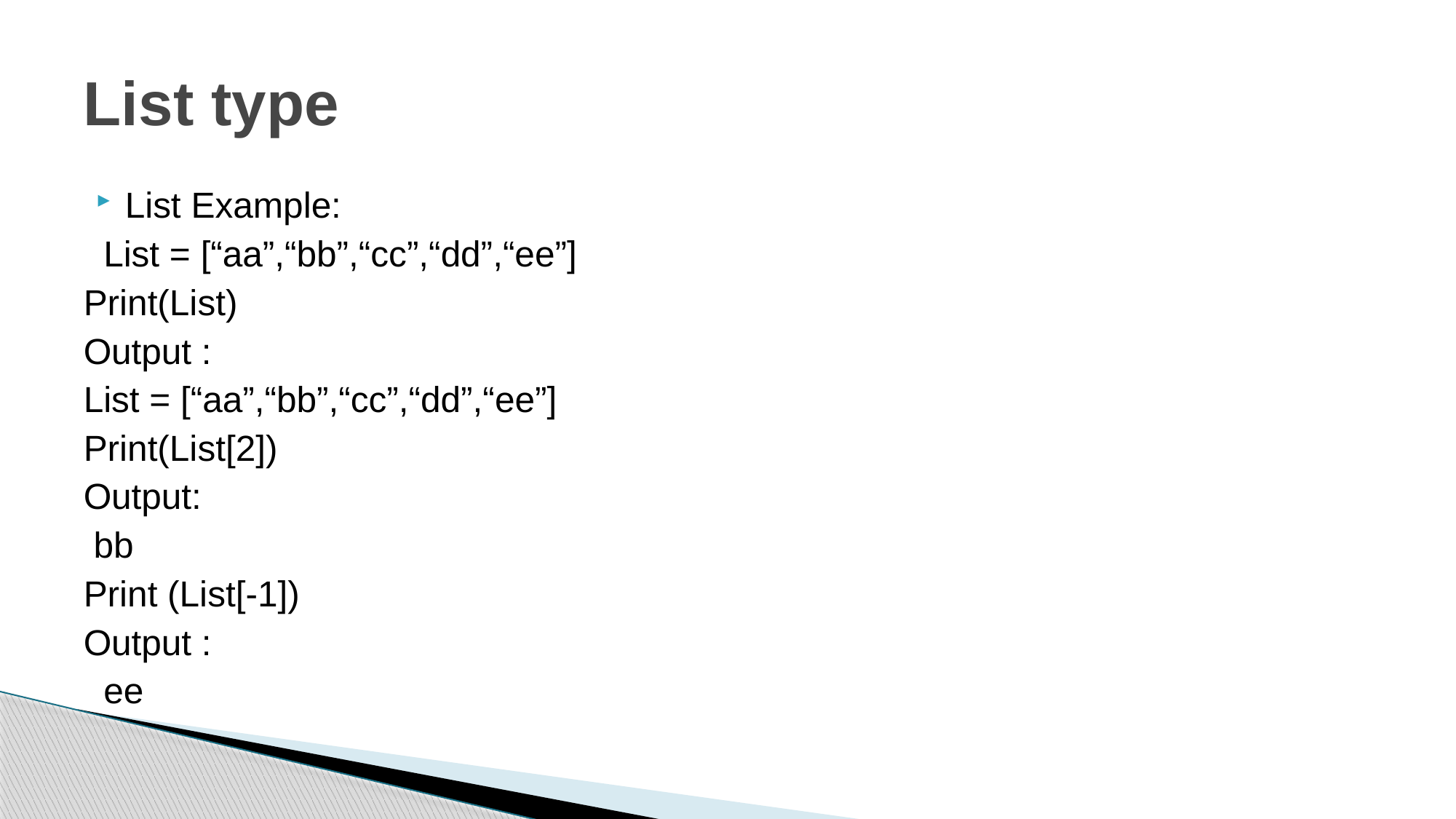

# List type
List Example:
  List = [“aa”,“bb”,“cc”,“dd”,“ee”]
Print(List)
Output :
List = [“aa”,“bb”,“cc”,“dd”,“ee”]
Print(List[2])
Output:
 bb
Print (List[-1])
Output :
  ee